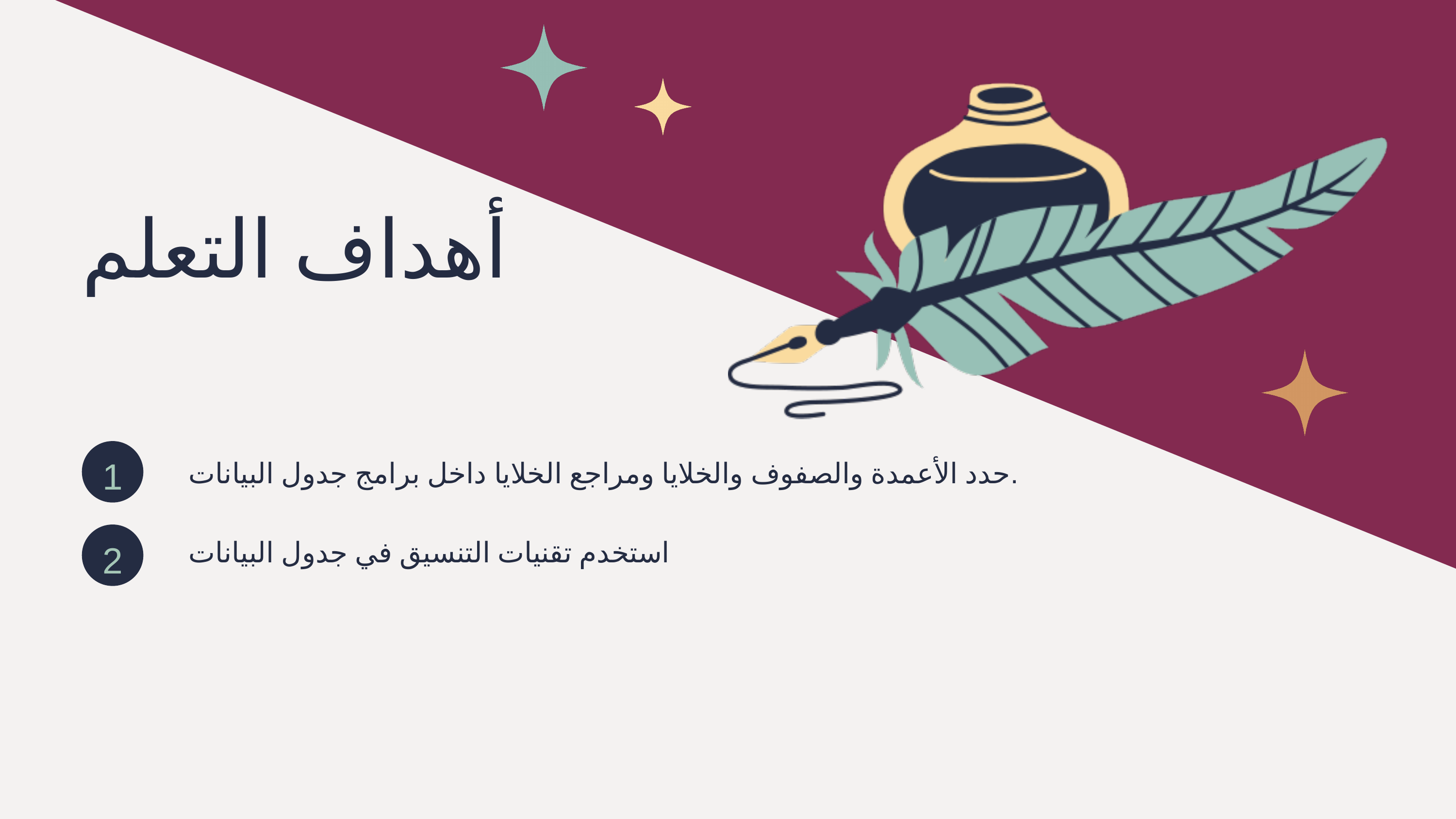

أهداف التعلم

1

حدد الأعمدة والصفوف والخلايا ومراجع الخلايا داخل برامج جدول البيانات.
2

استخدم تقنيات التنسيق في جدول البيانات